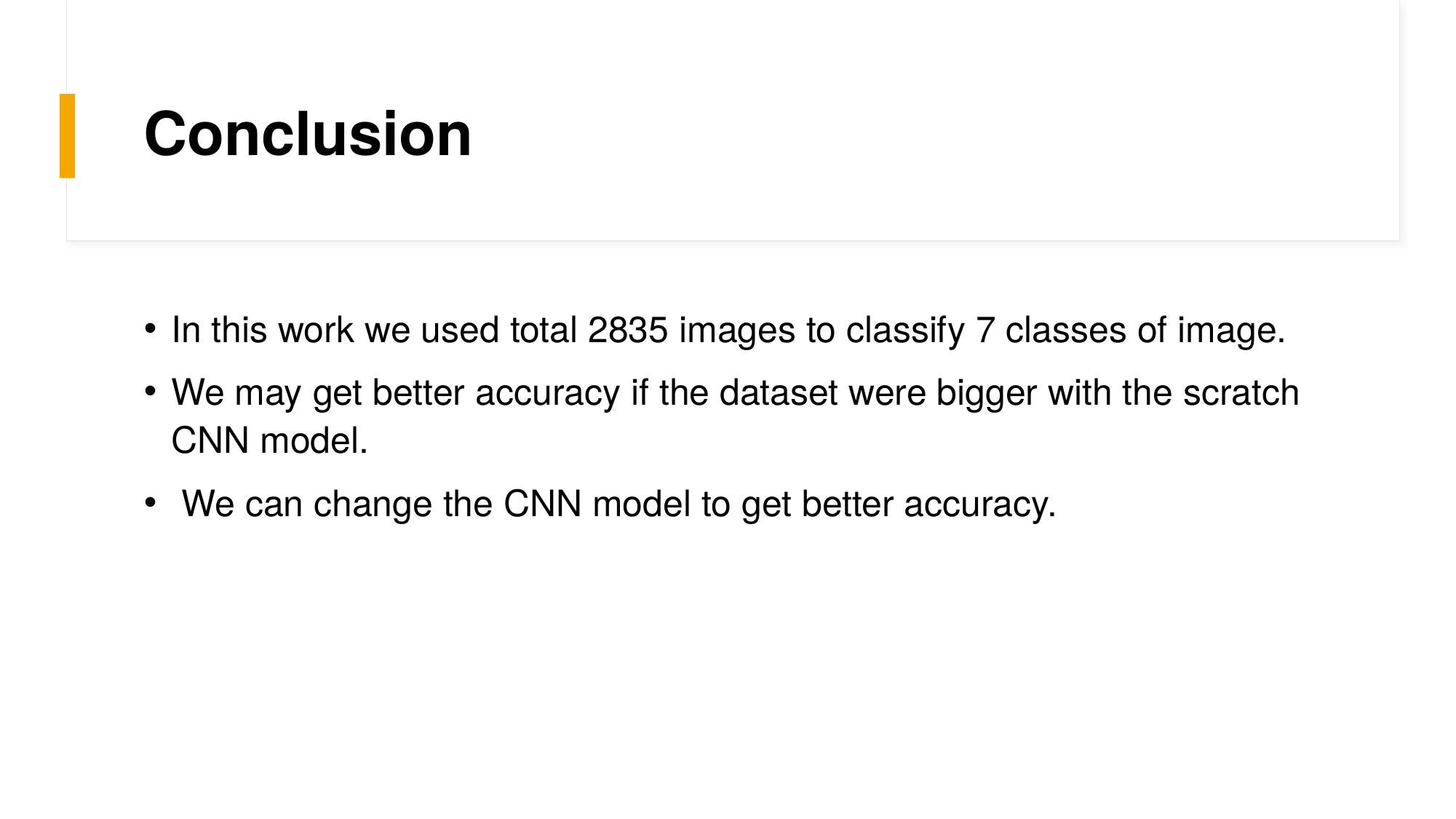

# Conclusion
In this work we used total 2835 images to classify 7 classes of image.
We may get better accuracy if the dataset were bigger with the scratch CNN model.
 We can change the CNN model to get better accuracy.